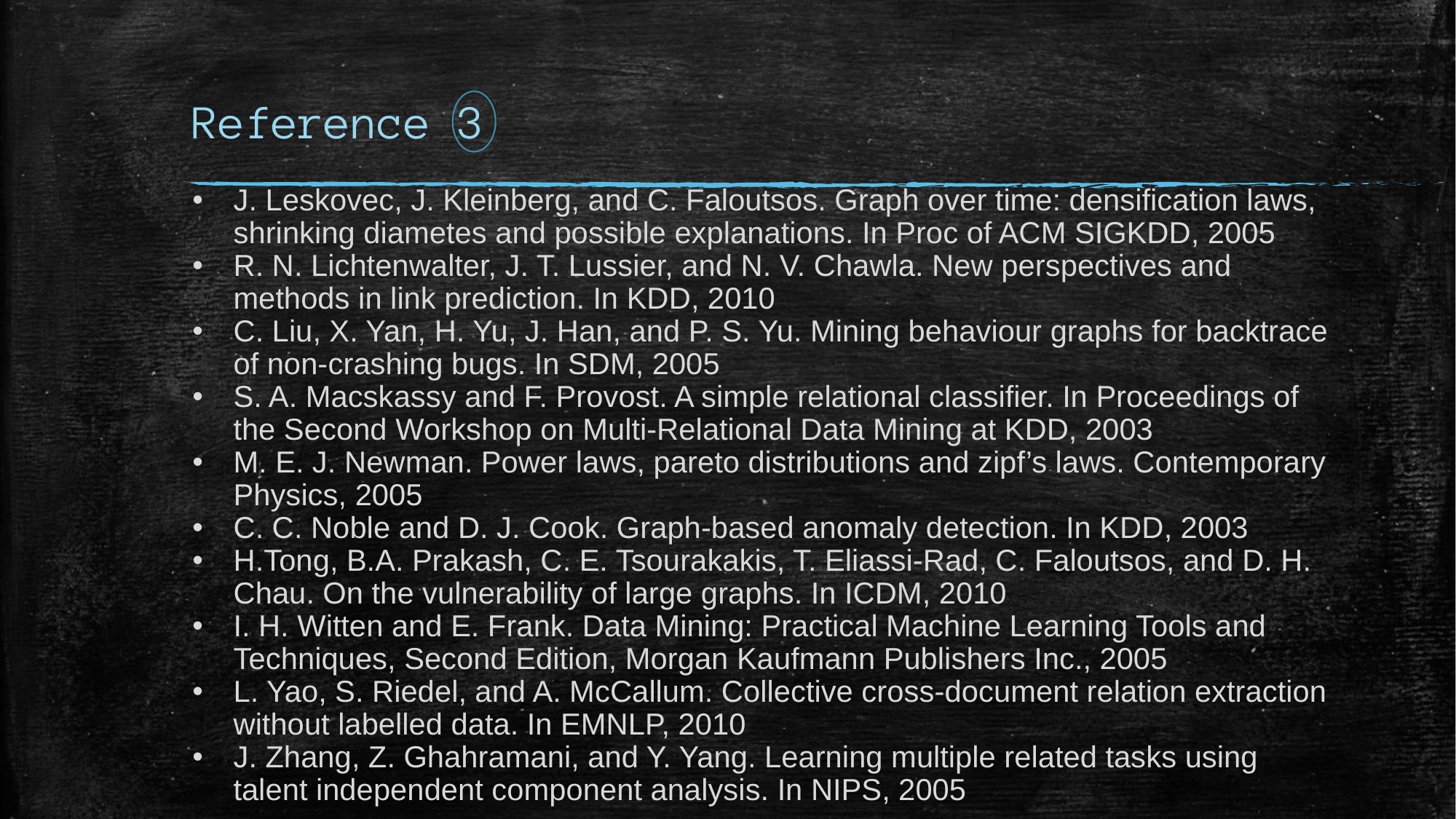

# Reference 3

J. Leskovec, J. Kleinberg, and C. Faloutsos. Graph over time: densification laws, shrinking diametes and possible explanations. In Proc of ACM SIGKDD, 2005
R. N. Lichtenwalter, J. T. Lussier, and N. V. Chawla. New perspectives and methods in link prediction. In KDD, 2010
C. Liu, X. Yan, H. Yu, J. Han, and P. S. Yu. Mining behaviour graphs for backtrace of non-crashing bugs. In SDM, 2005
S. A. Macskassy and F. Provost. A simple relational classifier. In Proceedings of the Second Workshop on Multi-Relational Data Mining at KDD, 2003
M. E. J. Newman. Power laws, pareto distributions and zipf’s laws. Contemporary Physics, 2005
C. C. Noble and D. J. Cook. Graph-based anomaly detection. In KDD, 2003
H.Tong, B.A. Prakash, C. E. Tsourakakis, T. Eliassi-Rad, C. Faloutsos, and D. H. Chau. On the vulnerability of large graphs. In ICDM, 2010
I. H. Witten and E. Frank. Data Mining: Practical Machine Learning Tools and Techniques, Second Edition, Morgan Kaufmann Publishers Inc., 2005
L. Yao, S. Riedel, and A. McCallum. Collective cross-document relation extraction without labelled data. In EMNLP, 2010
J. Zhang, Z. Ghahramani, and Y. Yang. Learning multiple related tasks using talent independent component analysis. In NIPS, 2005